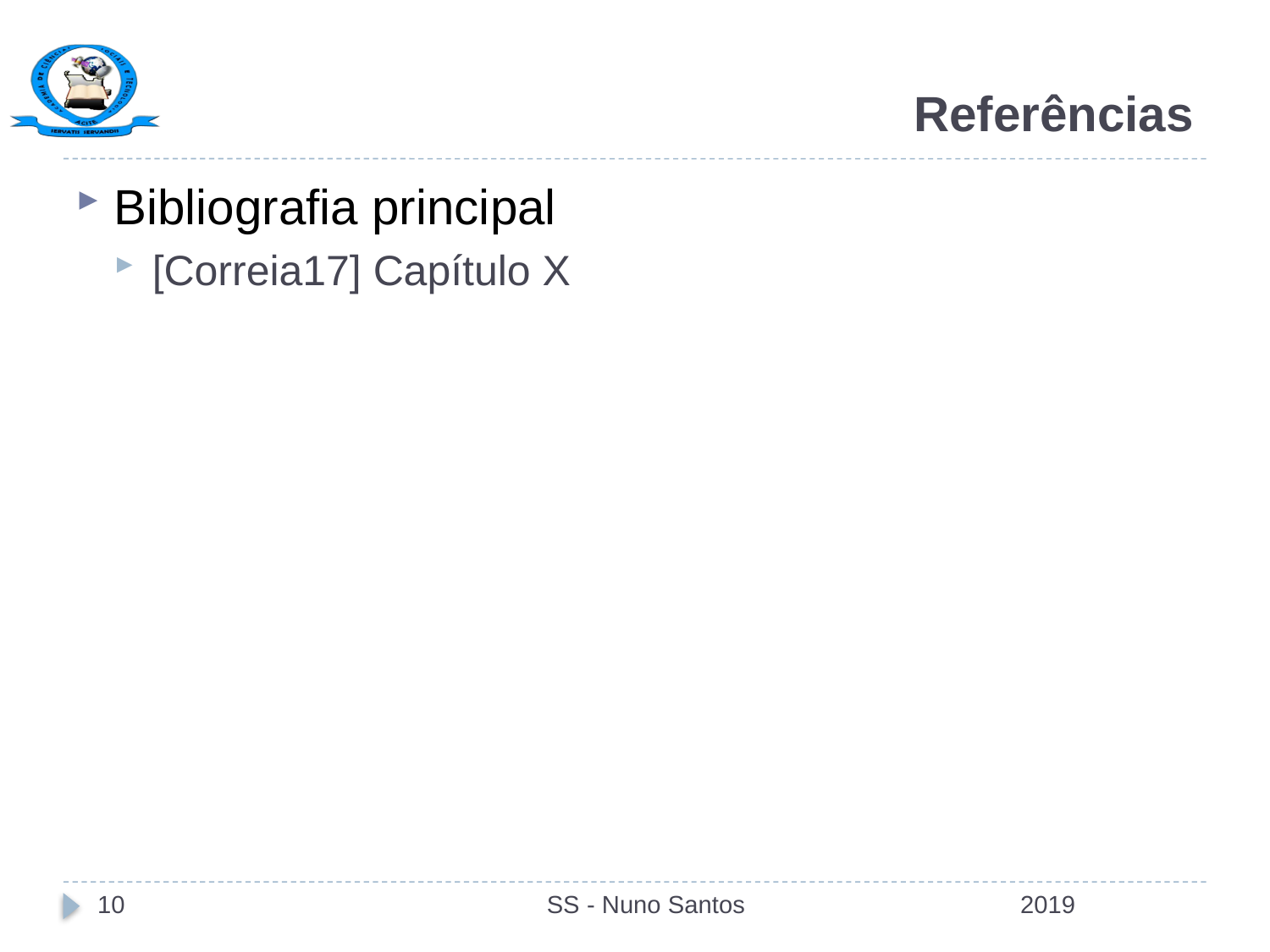

# Referências
Bibliografia principal
[Correia17] Capítulo X

10
SS - Nuno Santos
2019